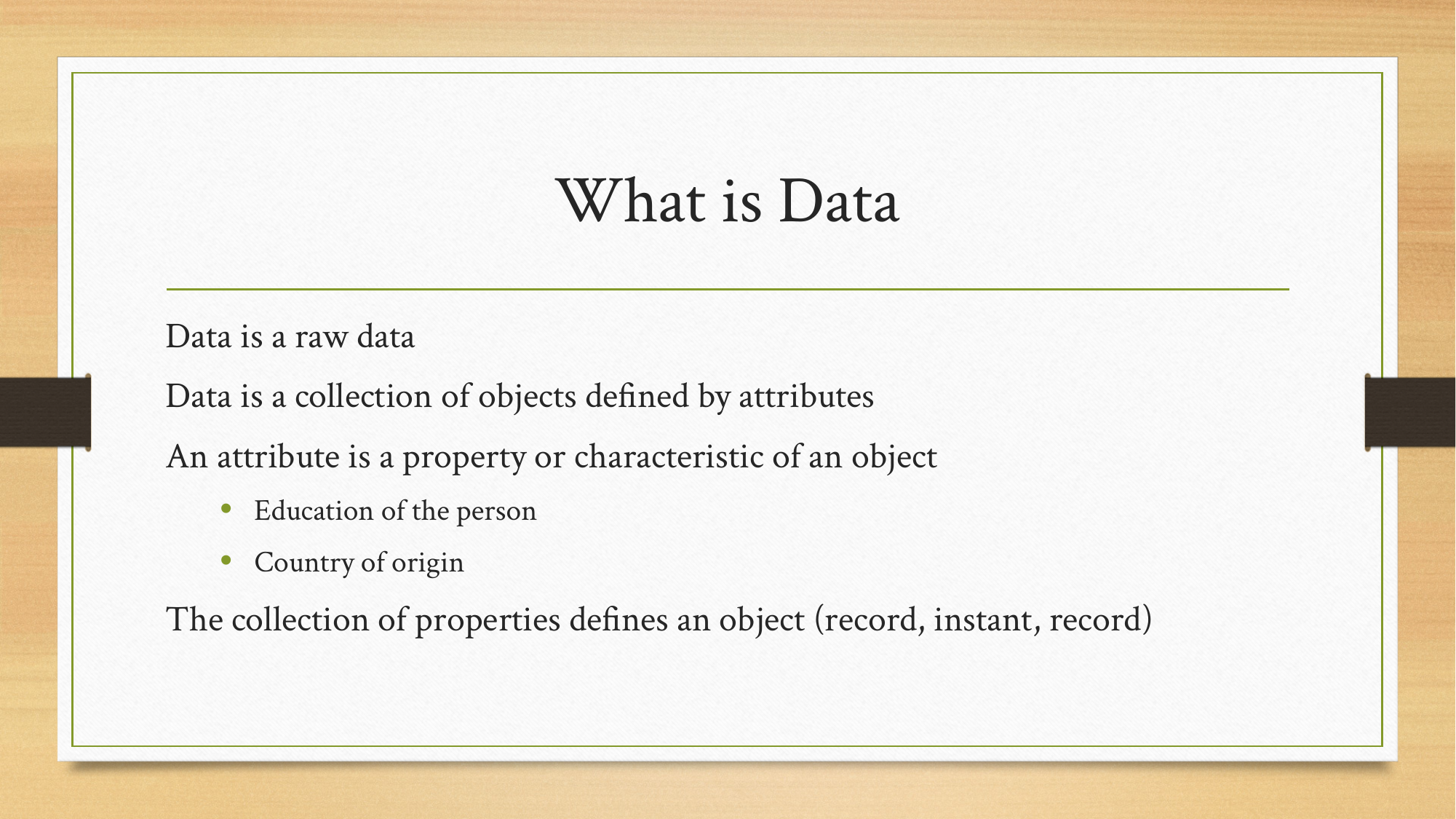

# What is Data
Data is a raw data
Data is a collection of objects defined by attributes
An attribute is a property or characteristic of an object
Education of the person
Country of origin
The collection of properties defines an object (record, instant, record)